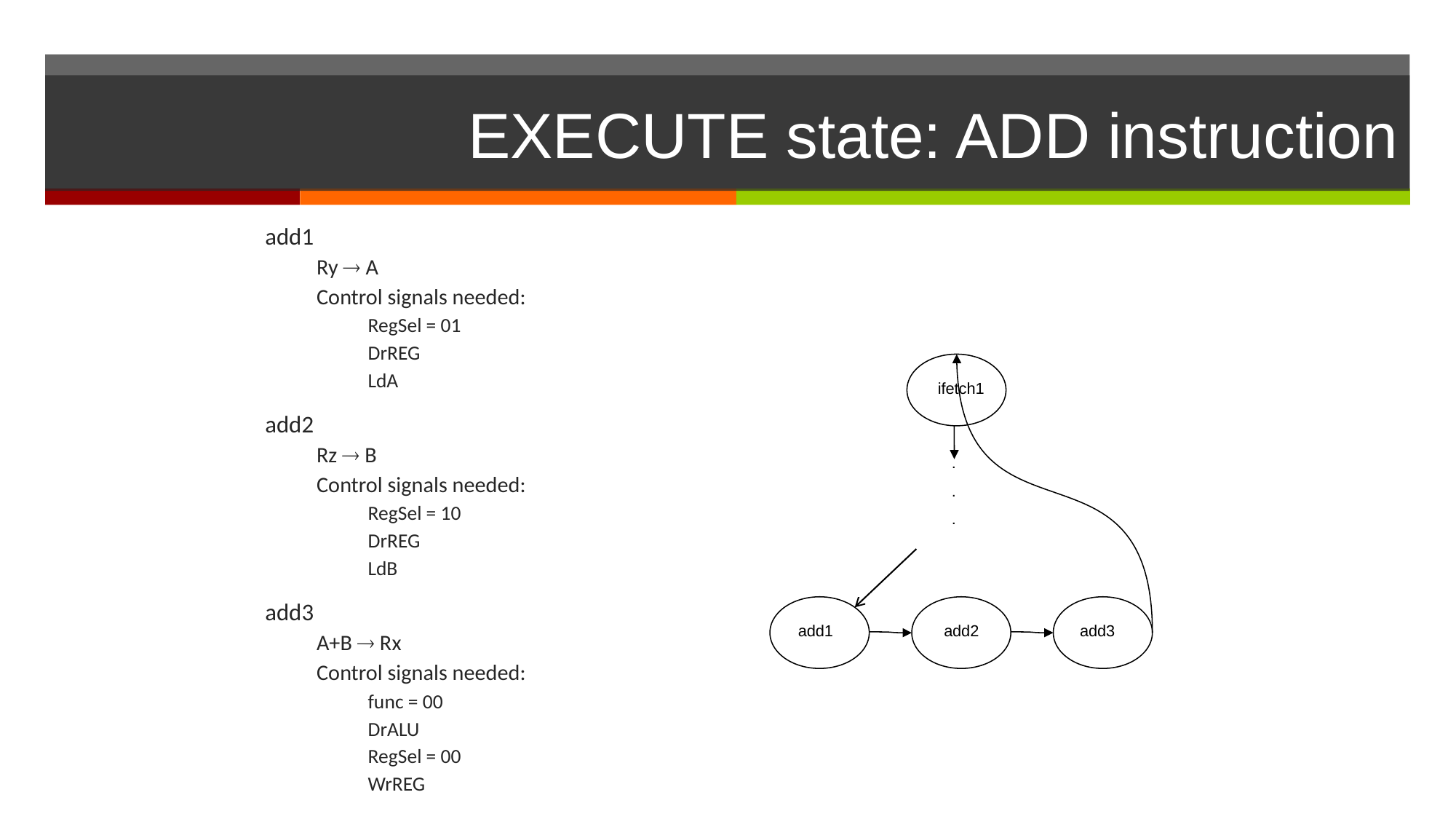

# EXECUTE state: ADD instruction
add1
Ry → A
Control signals needed:
RegSel = 01
DrREG
LdA
add2
Rz → B
Control signals needed:
RegSel = 10
DrREG
LdB
add3
A+B → Rx
Control signals needed:
func = 00
DrALU
RegSel = 00
WrREG

ifetch1

.
.
.

add1
add2
add3